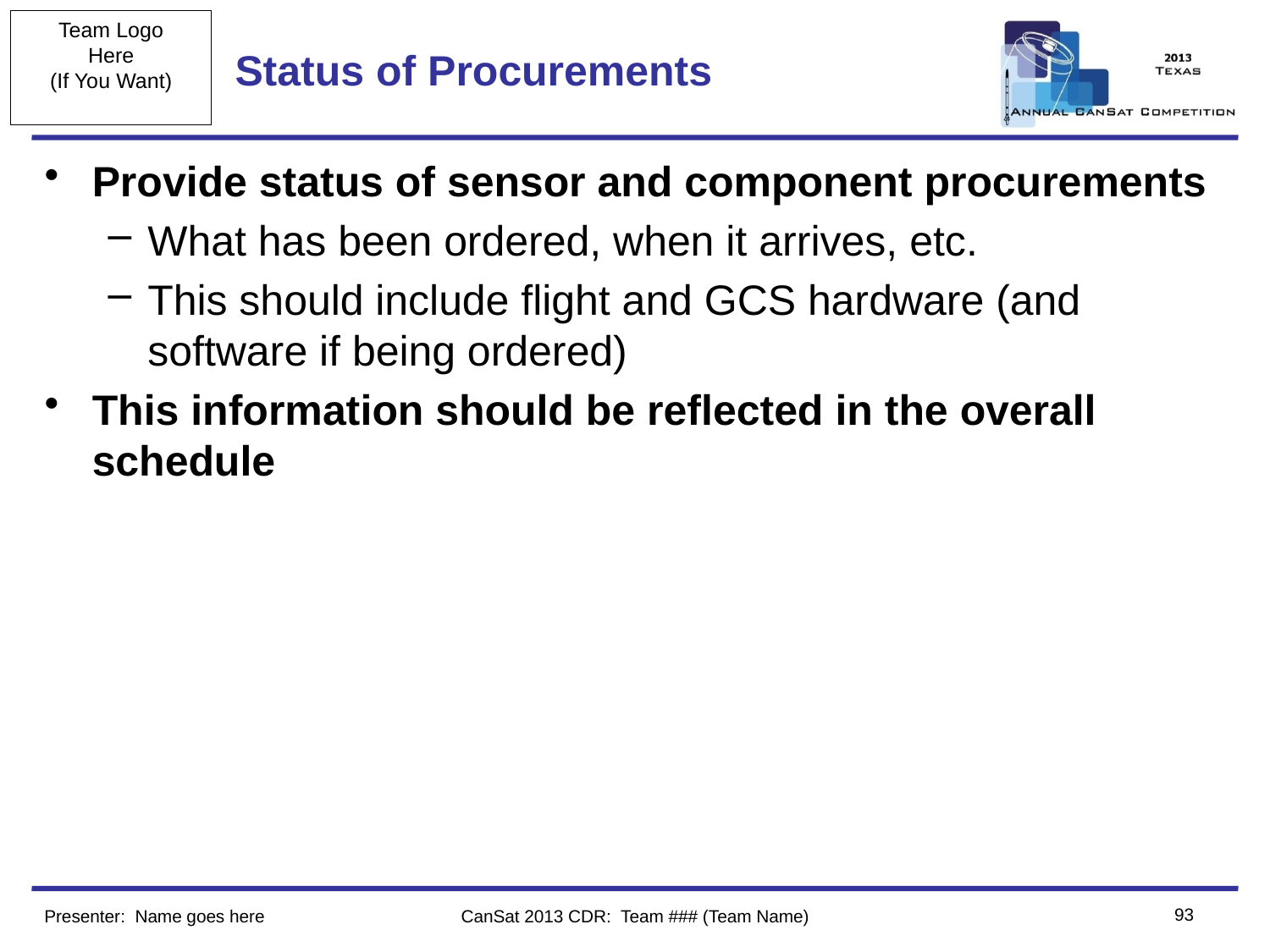

# Status of Procurements
Provide status of sensor and component procurements
What has been ordered, when it arrives, etc.
This should include flight and GCS hardware (and software if being ordered)
This information should be reflected in the overall schedule
93
Presenter:  Name goes here
CanSat 2013 CDR:  Team ### (Team Name)